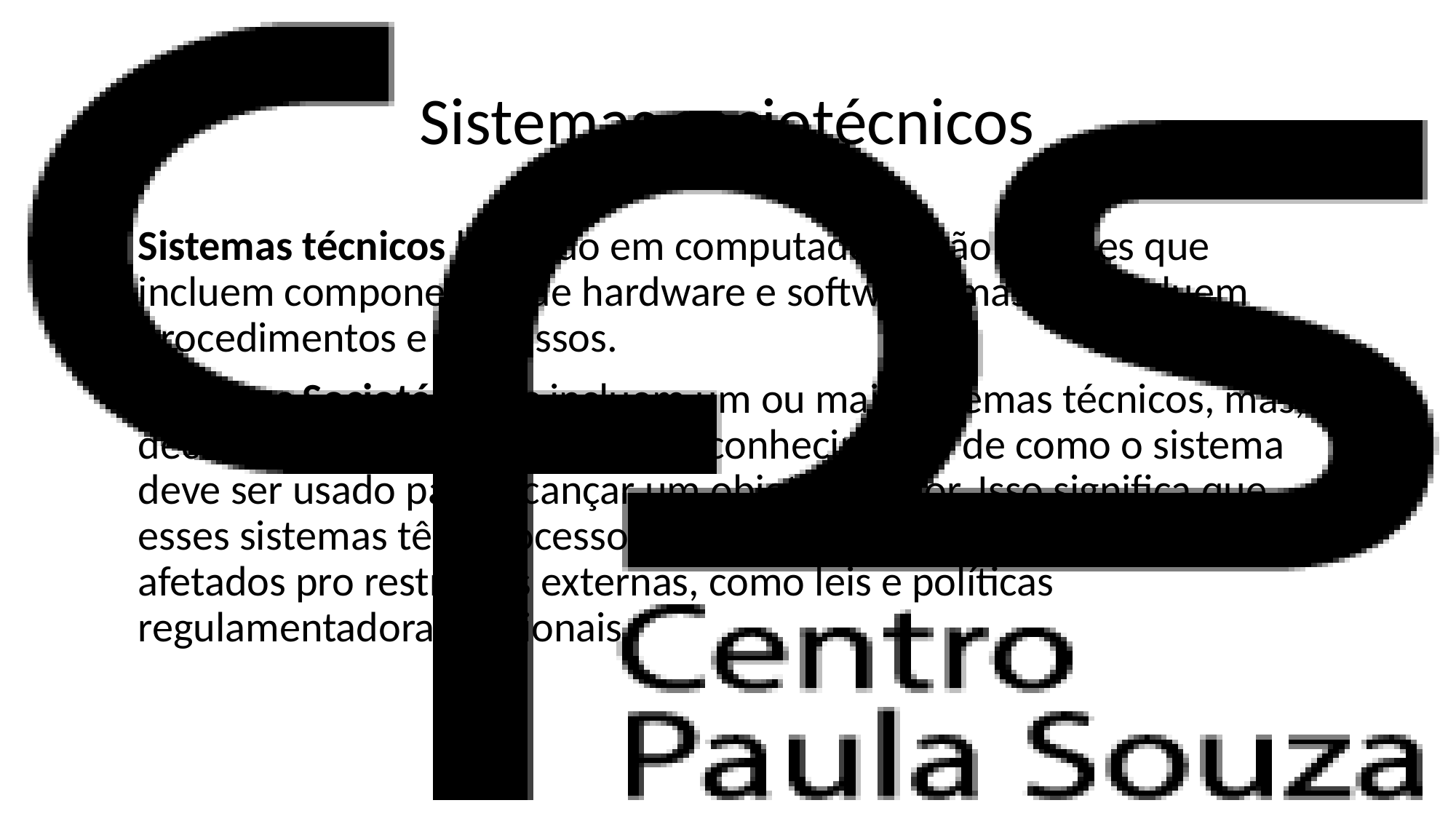

# Sistemas sociotécnicos
Sistemas técnicos baseado em computadores são aqueles que incluem componentes de hardware e software, mas não incluem procedimentos e processos.
Sistemas Sociotécnicos incluem um ou mais sistemas técnicos, mas, decisivamente, incluem também conhecimento de como o sistema deve ser usado para alcançar um objetivo maior. Isso significa que esses sistemas têm processos operacionais definidos e podem ser afetados pro restrições externas, como leis e políticas regulamentadoras nacionais.